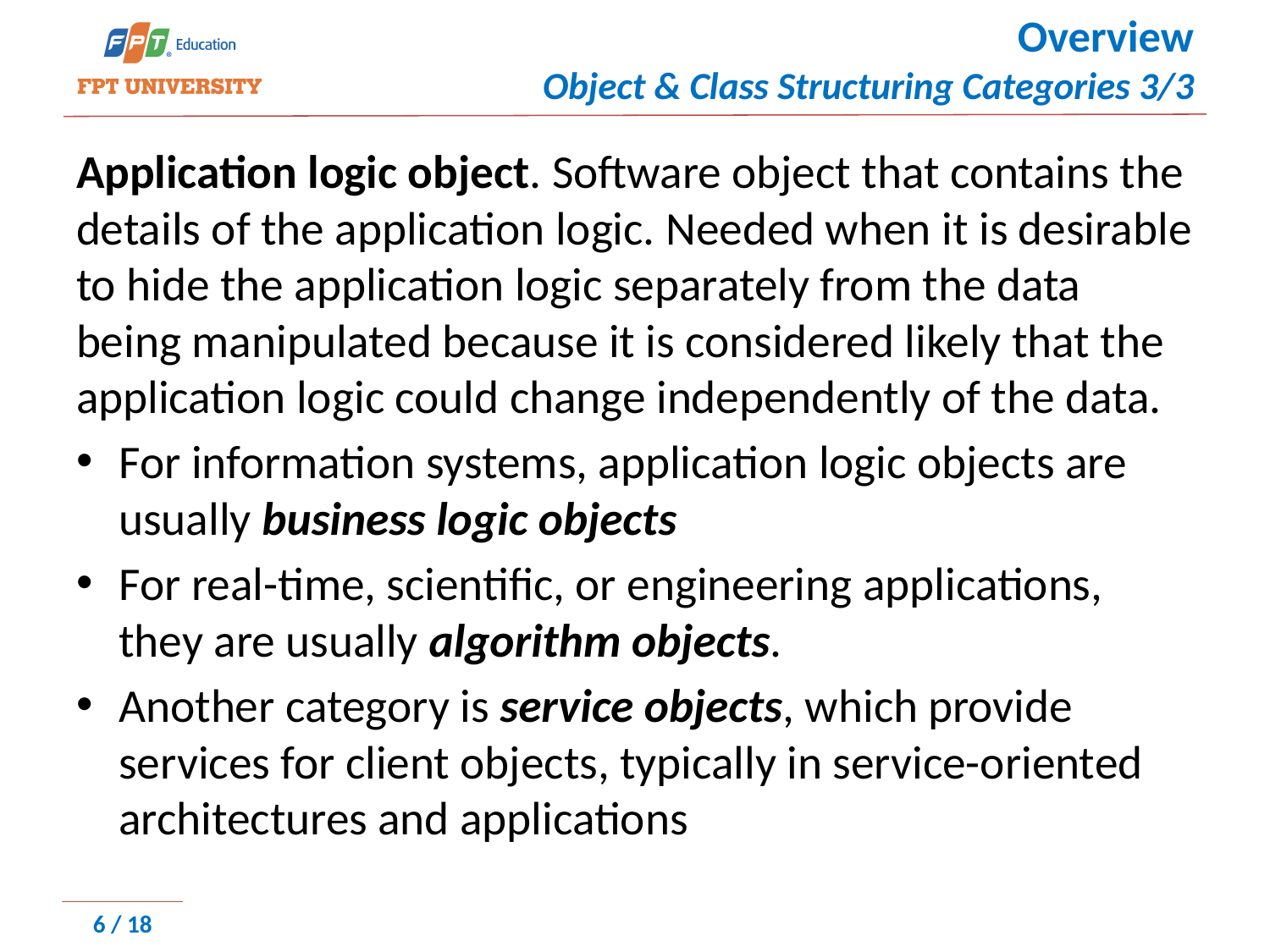

# Overview Object & Class Structuring Categories 3/3
﻿Application logic object. Software object that contains the details of the application logic. Needed when it is desirable to hide the application logic separately from the data being manipulated because it is considered likely that the application logic could change independently of the data.
For information systems, application logic objects are usually business logic objects
For real-time, scientific, or engineering applications, they are usually algorithm objects.
Another category is service objects, which provide services for client objects, typically in service-oriented architectures and applications